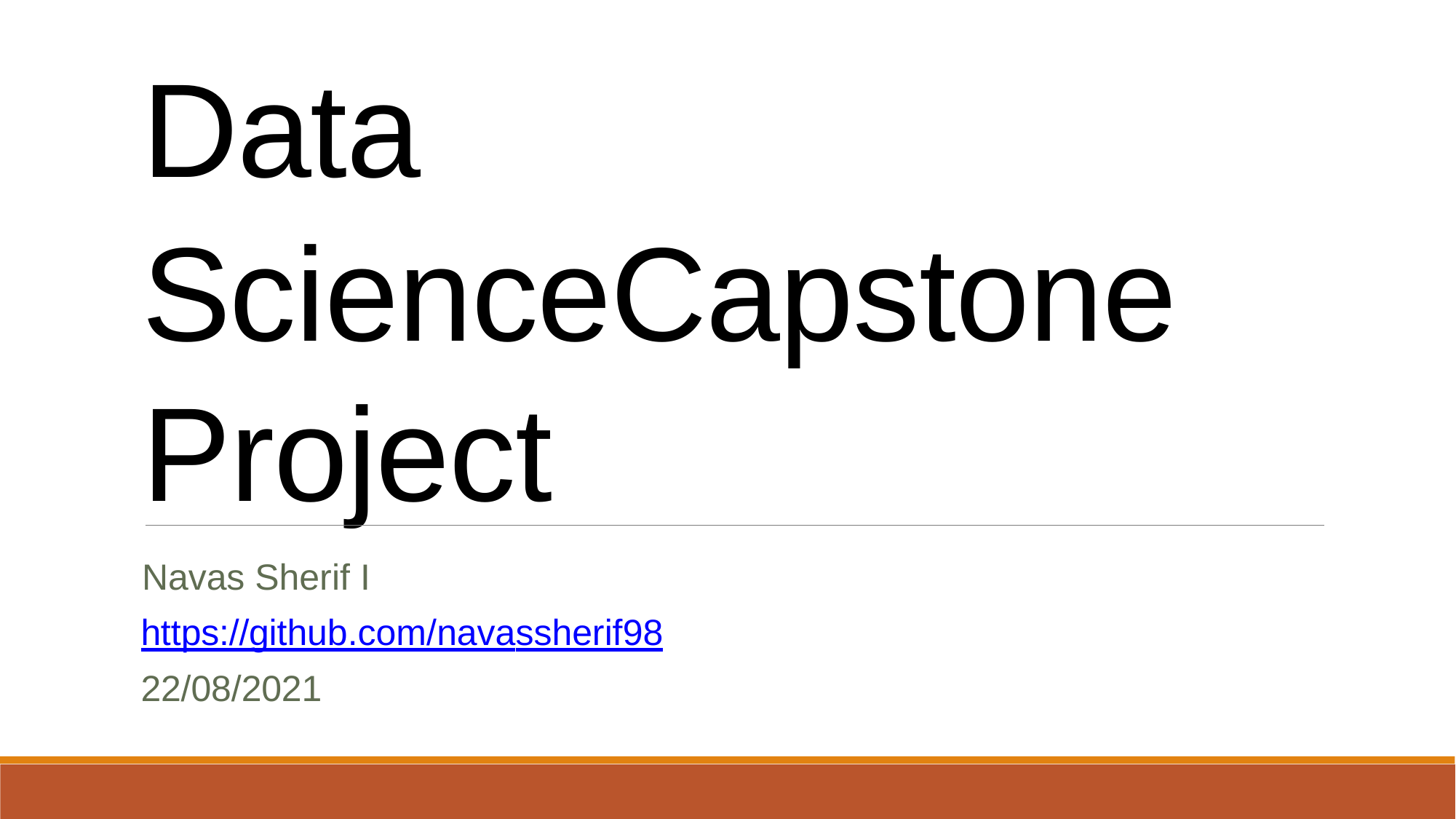

# Data
ScienceCapstone Project

Navas Sherif I https://github.com/navassherif98 22/08/2021